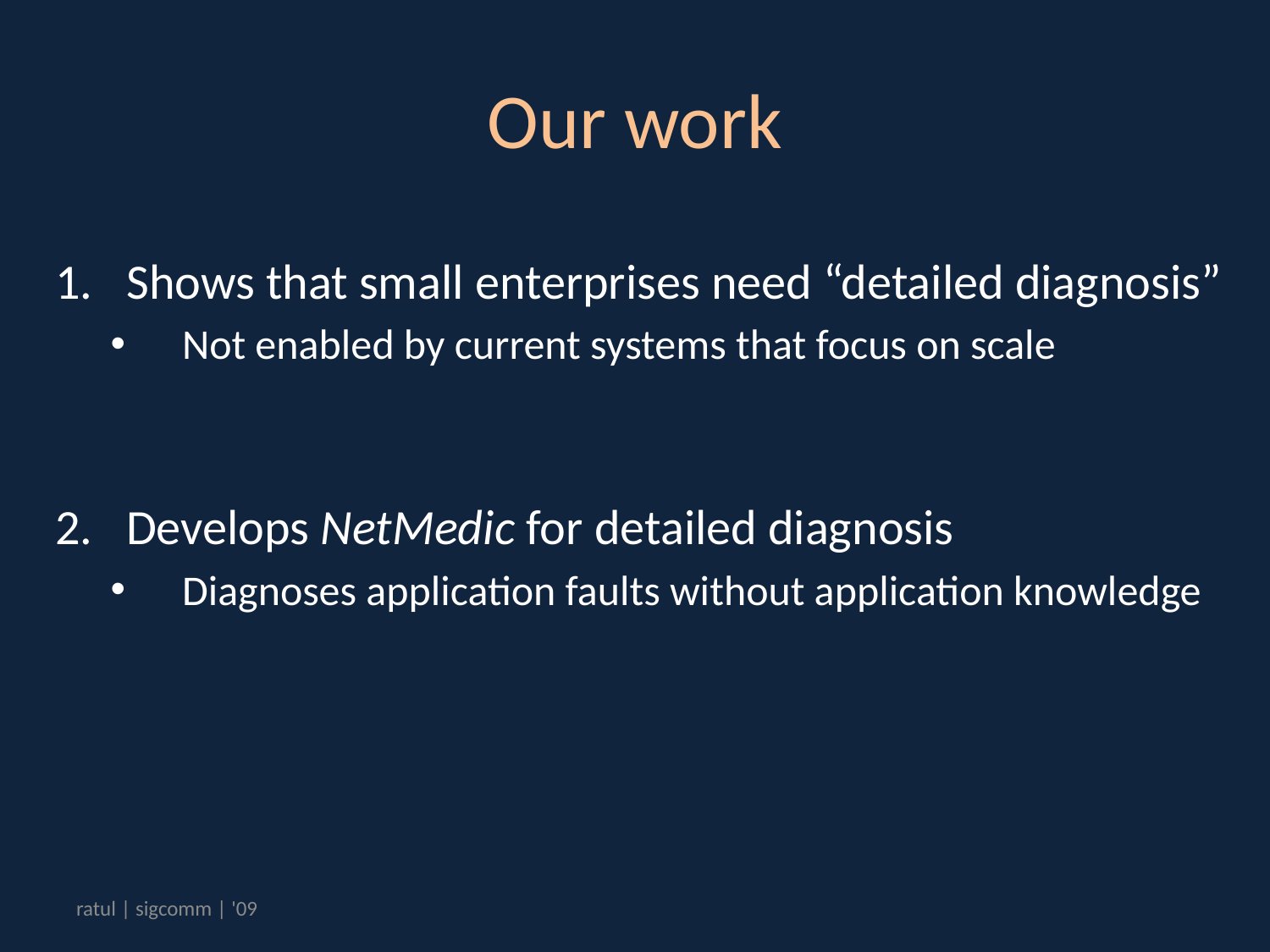

# Our work
Shows that small enterprises need “detailed diagnosis”
Not enabled by current systems that focus on scale

Develops NetMedic for detailed diagnosis
Diagnoses application faults without application knowledge
ratul | sigcomm | '09